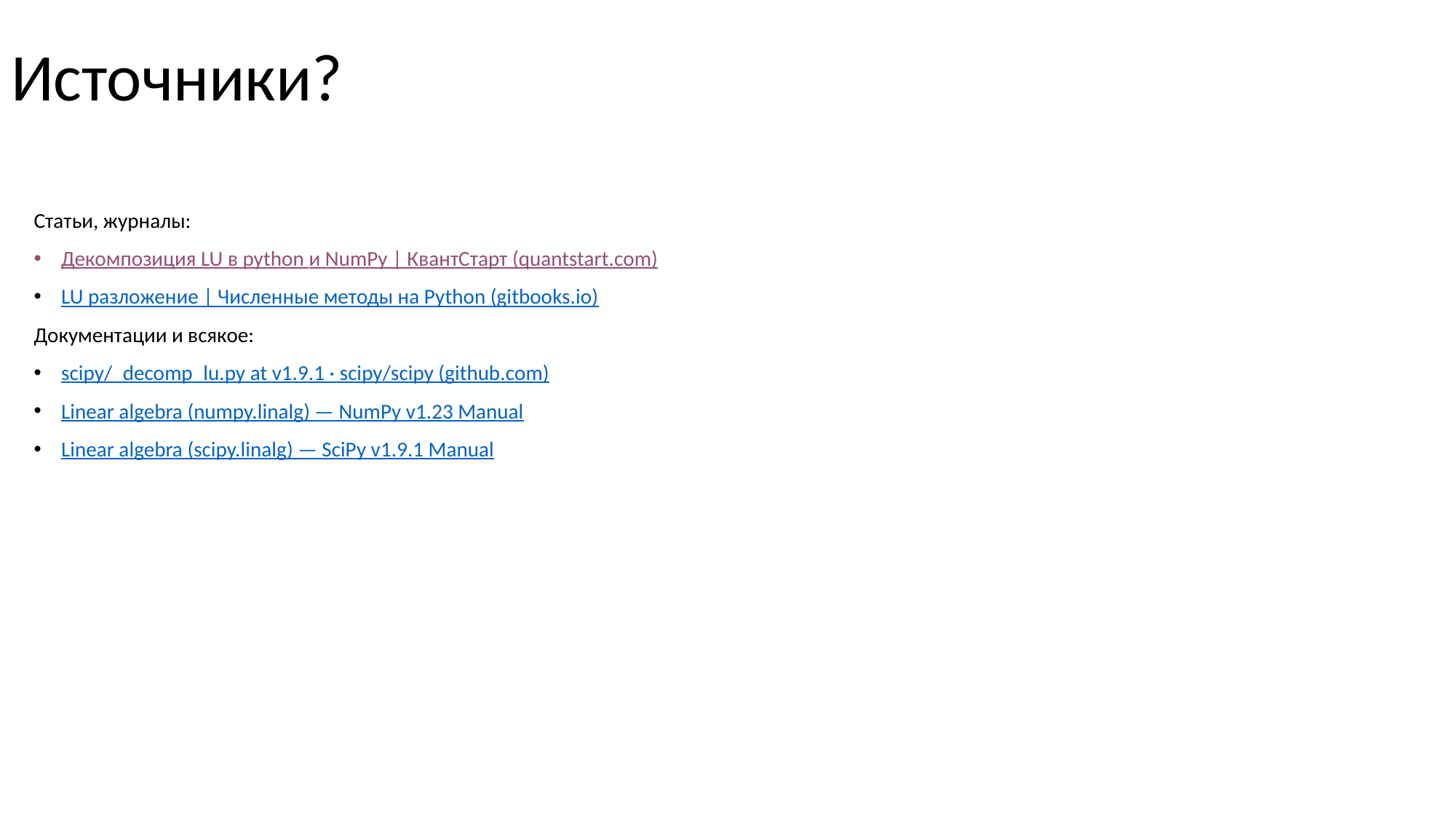

# Источники?
Статьи, журналы:
Декомпозиция LU в python и NumPy | КвантСтарт (quantstart.com)
LU разложение | Численные методы на Python (gitbooks.io)
Документации и всякое:
scipy/_decomp_lu.py at v1.9.1 · scipy/scipy (github.com)
Linear algebra (numpy.linalg) — NumPy v1.23 Manual
Linear algebra (scipy.linalg) — SciPy v1.9.1 Manual